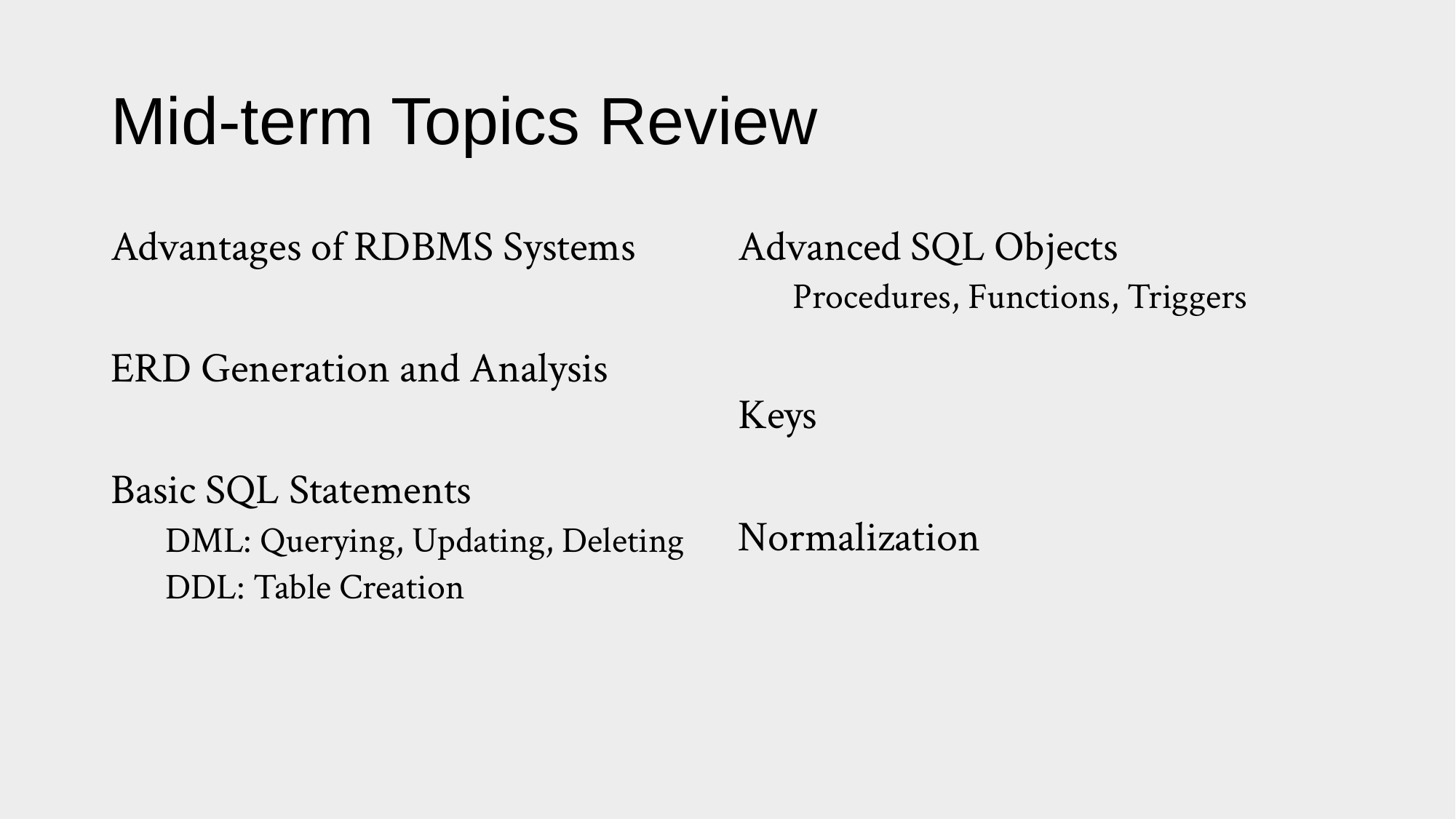

# Mid-term Topics Review
Advantages of RDBMS Systems

ERD Generation and Analysis

Basic SQL Statements
DML: Querying, Updating, Deleting
DDL: Table Creation

Advanced SQL Objects
Procedures, Functions, Triggers

Keys

Normalization